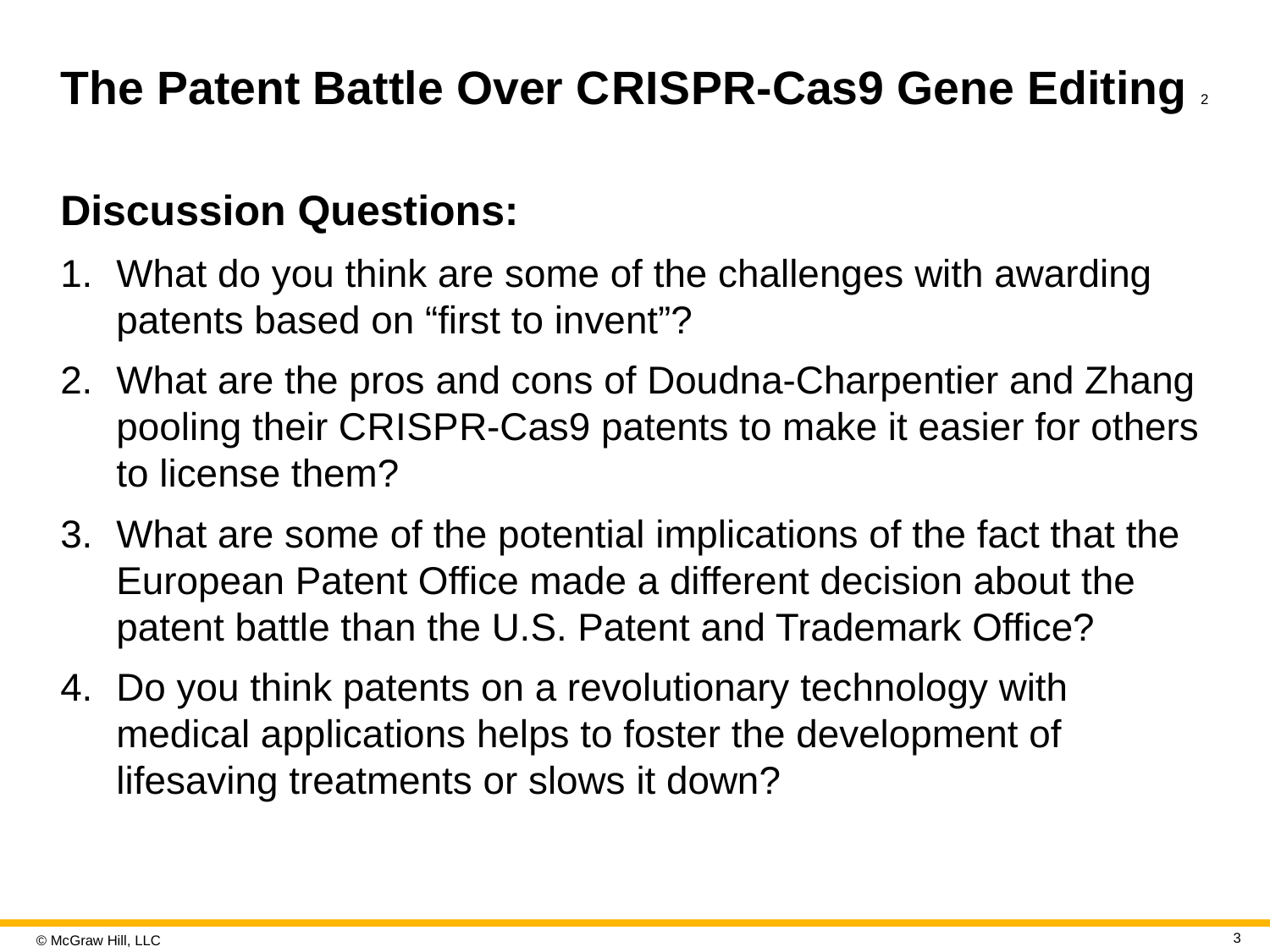

# The Patent Battle Over C R I S P R-Cas9 Gene Editing 2
Discussion Questions:
What do you think are some of the challenges with awarding patents based on “first to invent”?
What are the pros and cons of Doudna-Charpentier and Zhang pooling their C R I S P R-Cas9 patents to make it easier for others to license them?
What are some of the potential implications of the fact that the European Patent Office made a different decision about the patent battle than the U.S. Patent and Trademark Office?
Do you think patents on a revolutionary technology with medical applications helps to foster the development of lifesaving treatments or slows it down?
3